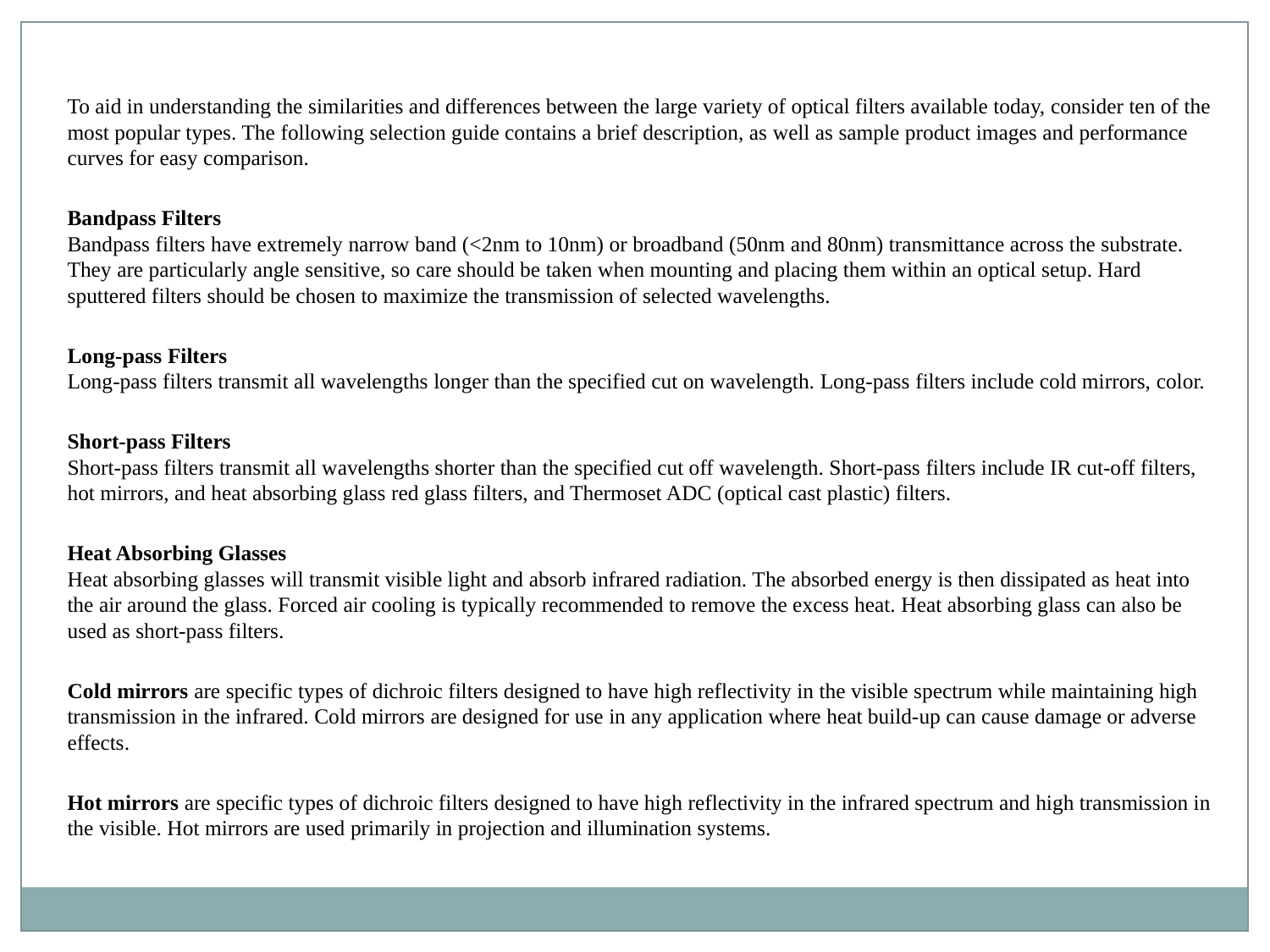

To aid in understanding the similarities and differences between the large variety of optical filters available today, consider ten of the most popular types. The following selection guide contains a brief description, as well as sample product images and performance curves for easy comparison.

Bandpass Filters
Bandpass filters have extremely narrow band (<2nm to 10nm) or broadband (50nm and 80nm) transmittance across the substrate. They are particularly angle sensitive, so care should be taken when mounting and placing them within an optical setup. Hard sputtered filters should be chosen to maximize the transmission of selected wavelengths.

Long-pass Filters
Long-pass filters transmit all wavelengths longer than the specified cut on wavelength. Long-pass filters include cold mirrors, color.

Short-pass Filters
Short-pass filters transmit all wavelengths shorter than the specified cut off wavelength. Short-pass filters include IR cut-off filters, hot mirrors, and heat absorbing glass red glass filters, and Thermoset ADC (optical cast plastic) filters.

Heat Absorbing Glasses
Heat absorbing glasses will transmit visible light and absorb infrared radiation. The absorbed energy is then dissipated as heat into the air around the glass. Forced air cooling is typically recommended to remove the excess heat. Heat absorbing glass can also be used as short-pass filters.

Cold mirrors are specific types of dichroic filters designed to have high reflectivity in the visible spectrum while maintaining high transmission in the infrared. Cold mirrors are designed for use in any application where heat build-up can cause damage or adverse effects.

Hot mirrors are specific types of dichroic filters designed to have high reflectivity in the infrared spectrum and high transmission in the visible. Hot mirrors are used primarily in projection and illumination systems.